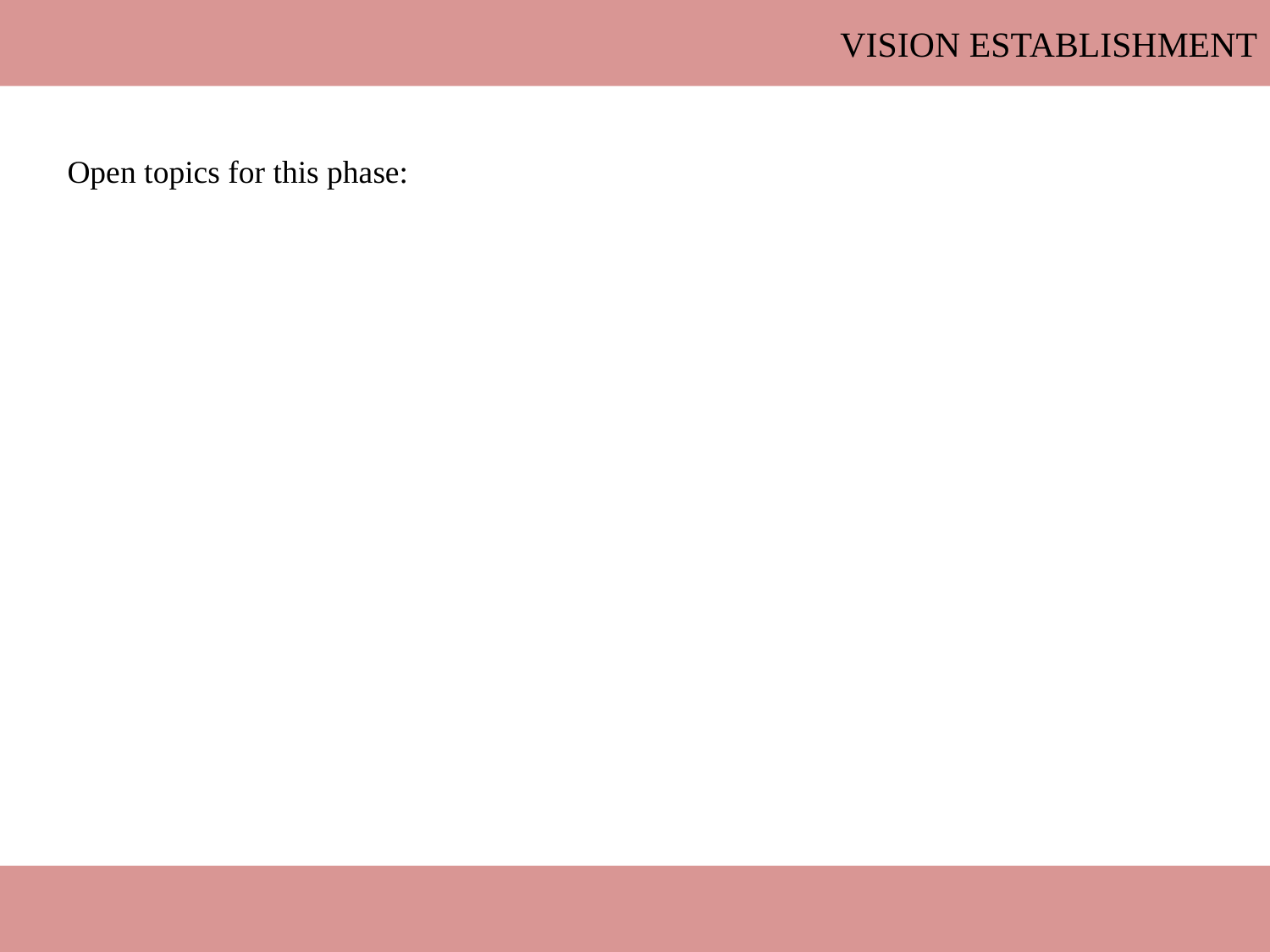

Vision Establishment
Open topics for this phase: